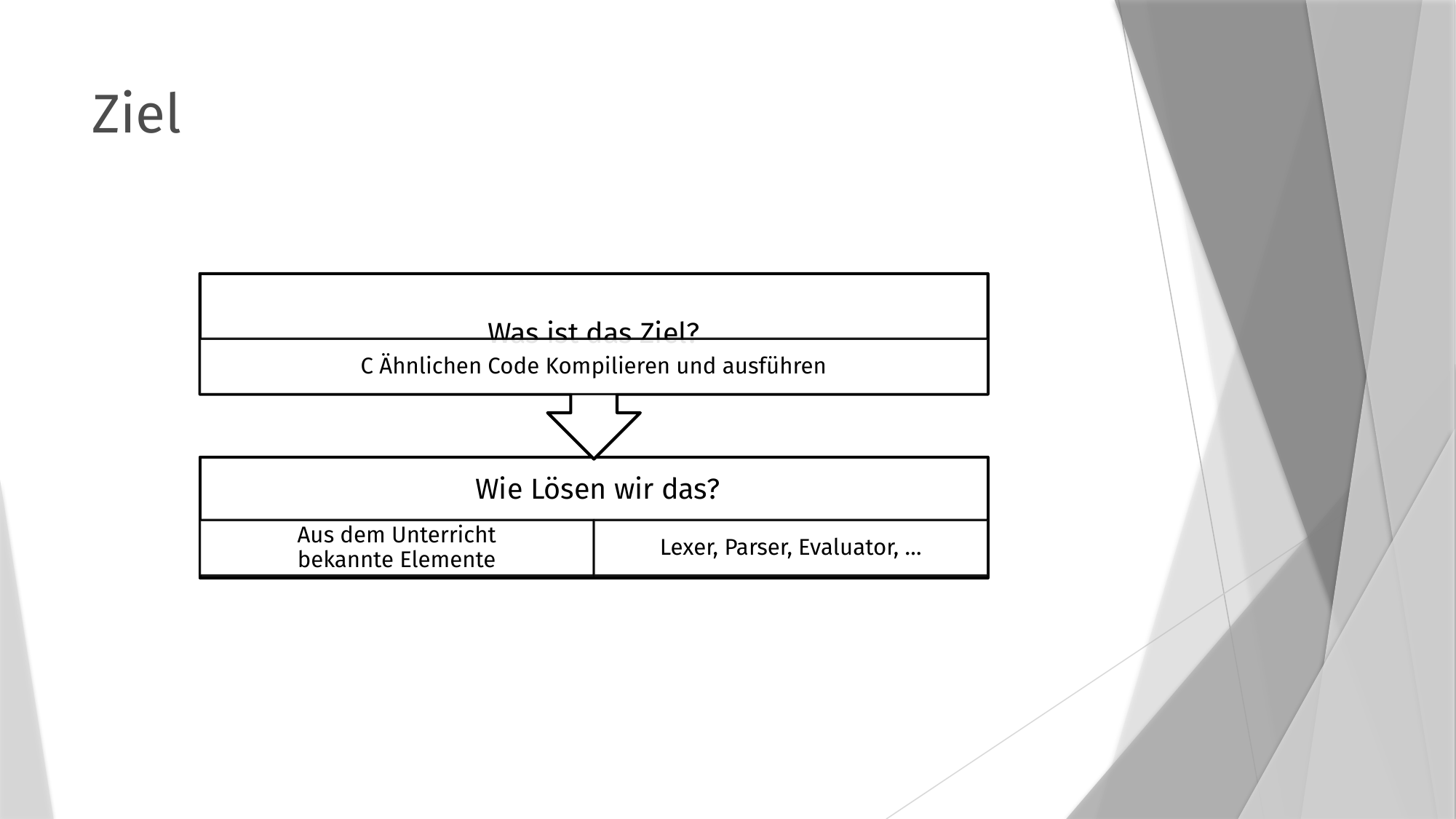

# Ziel
 Wie Lösen wir das?
Aus dem Unterricht
bekannte Elemente
Lexer, Parser, Evaluator, …
Was ist das Ziel?
C Ähnlichen Code Kompilieren und ausführen